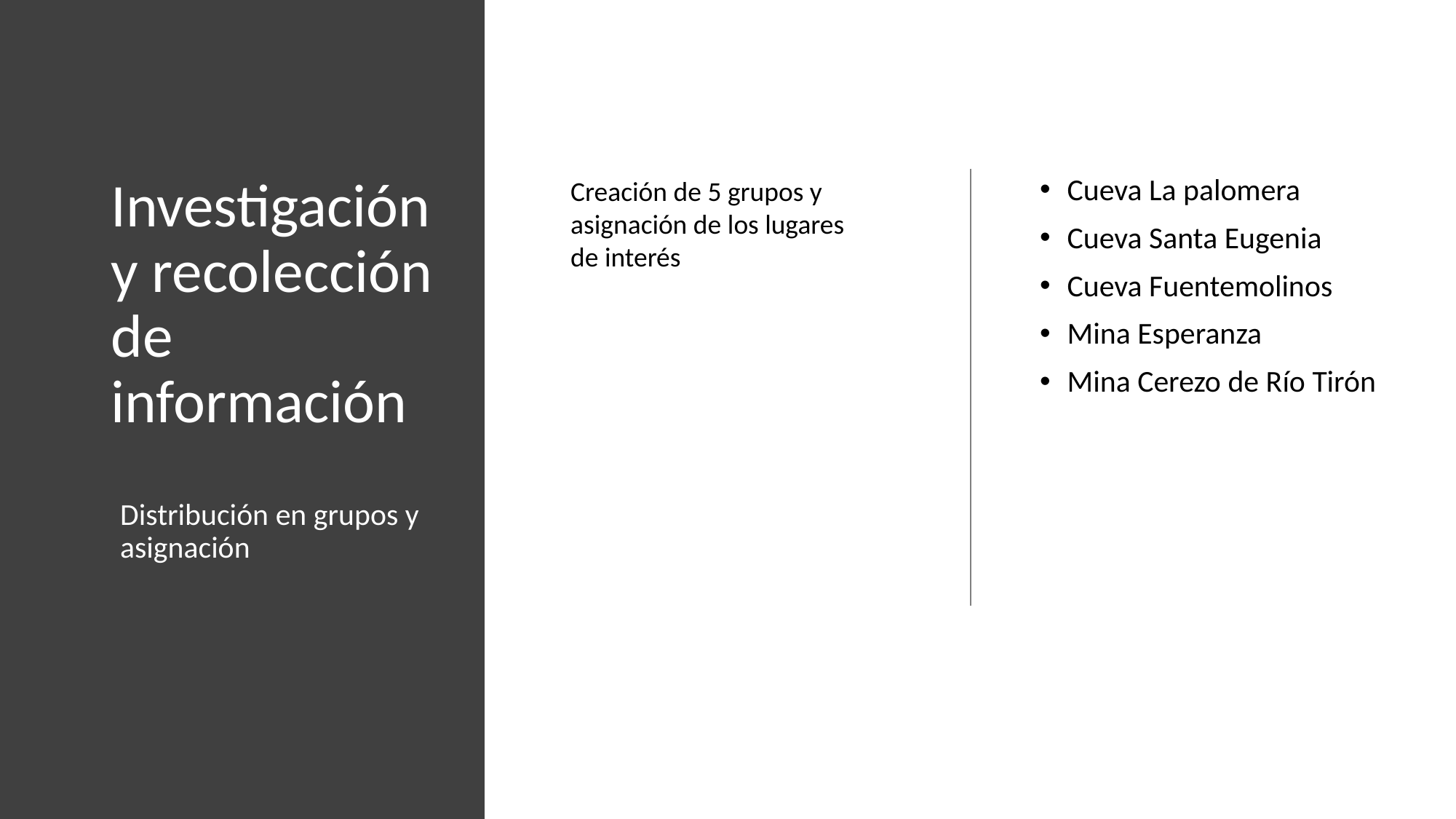

# Investigación y recolección de información
Creación de 5 grupos y asignación de los lugares de interés
Cueva La palomera
Cueva Santa Eugenia
Cueva Fuentemolinos
Mina Esperanza
Mina Cerezo de Río Tirón

Distribución en grupos y asignación